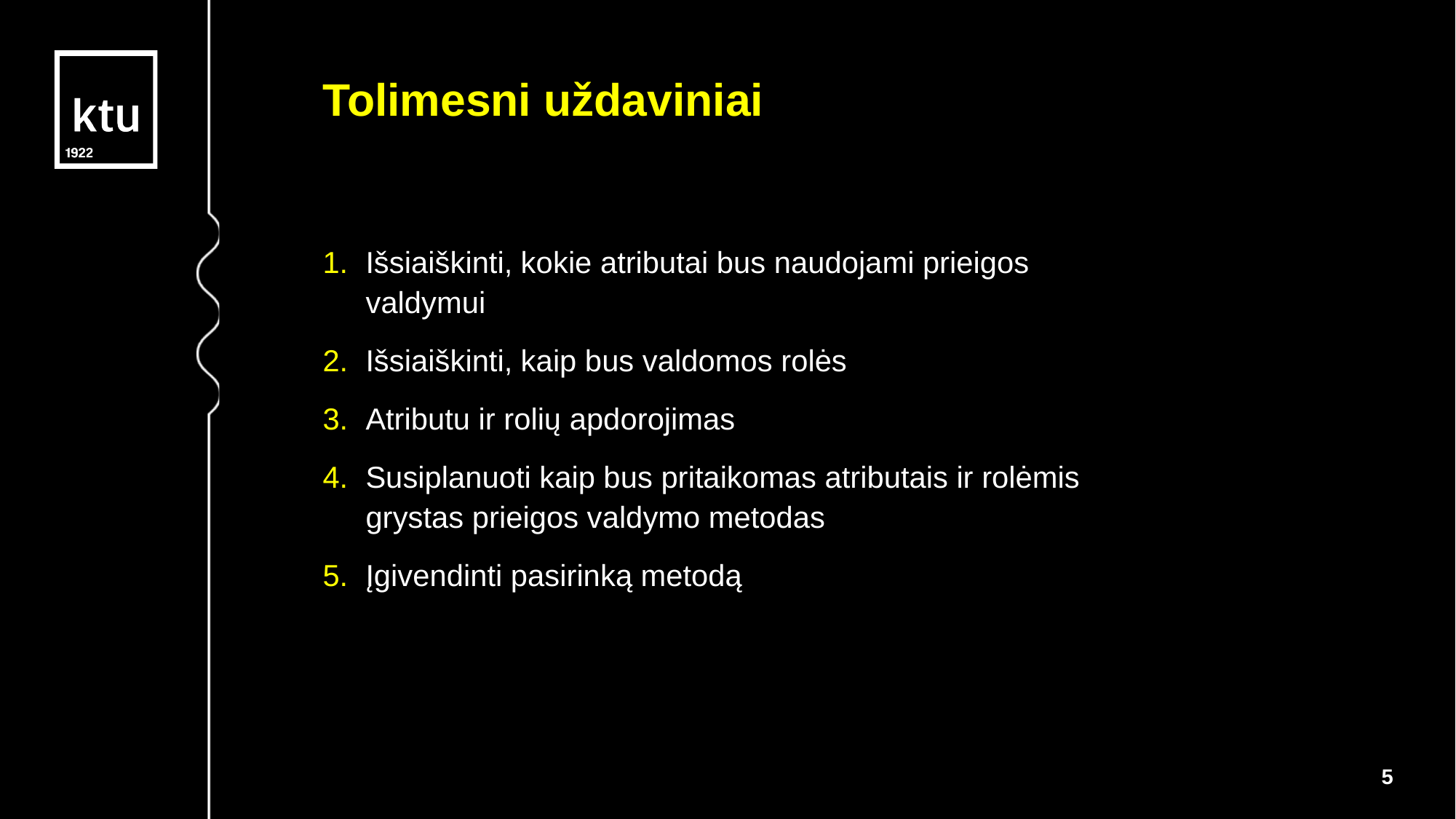

Tolimesni uždaviniai
Išsiaiškinti, kokie atributai bus naudojami prieigos valdymui
Išsiaiškinti, kaip bus valdomos rolės
Atributu ir rolių apdorojimas
Susiplanuoti kaip bus pritaikomas atributais ir rolėmis grystas prieigos valdymo metodas
Įgivendinti pasirinką metodą